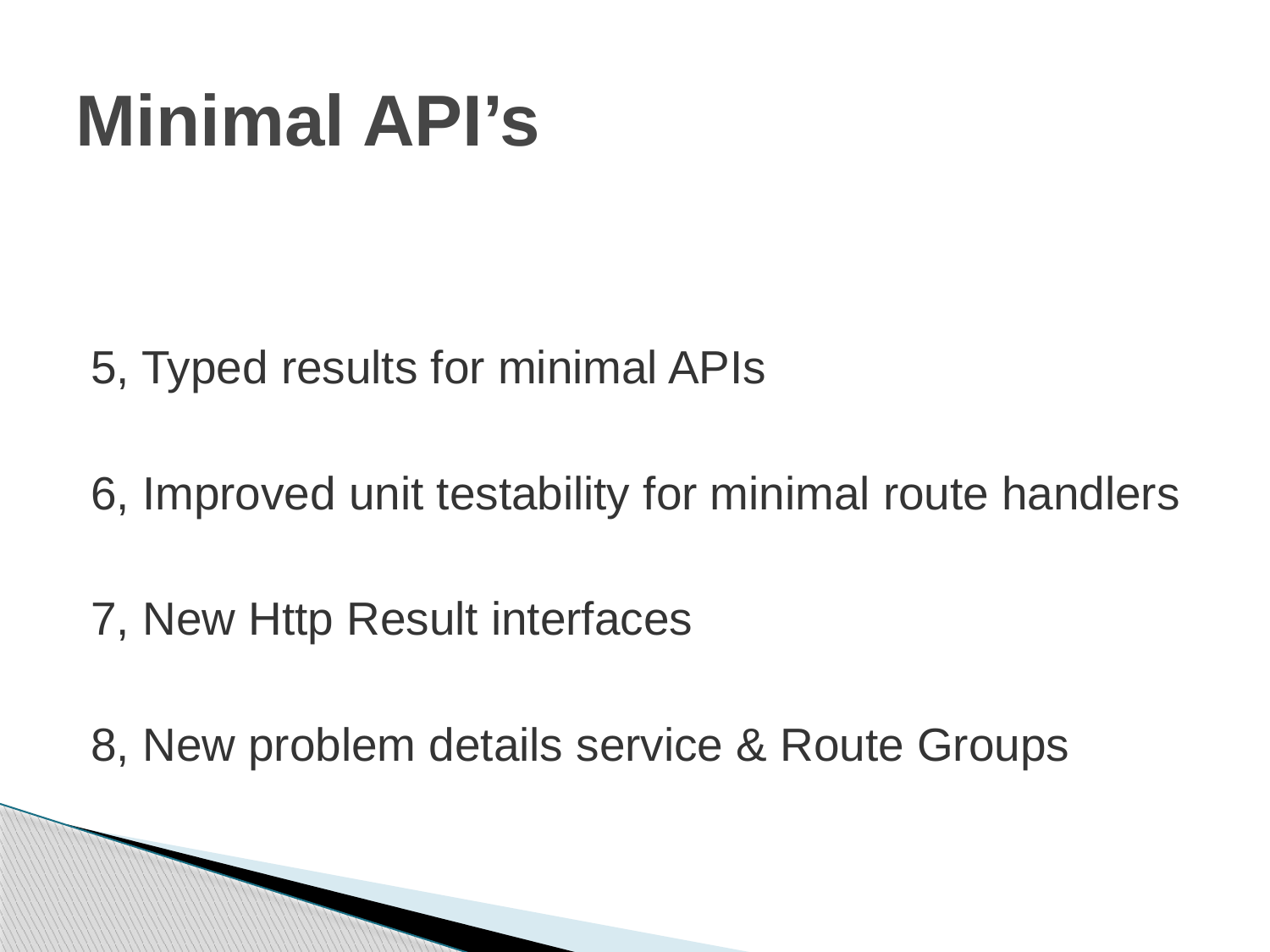

# Minimal API’s

5, Typed results for minimal APIs

6, Improved unit testability for minimal route handlers

7, New Http Result interfaces

8, New problem details service & Route Groups